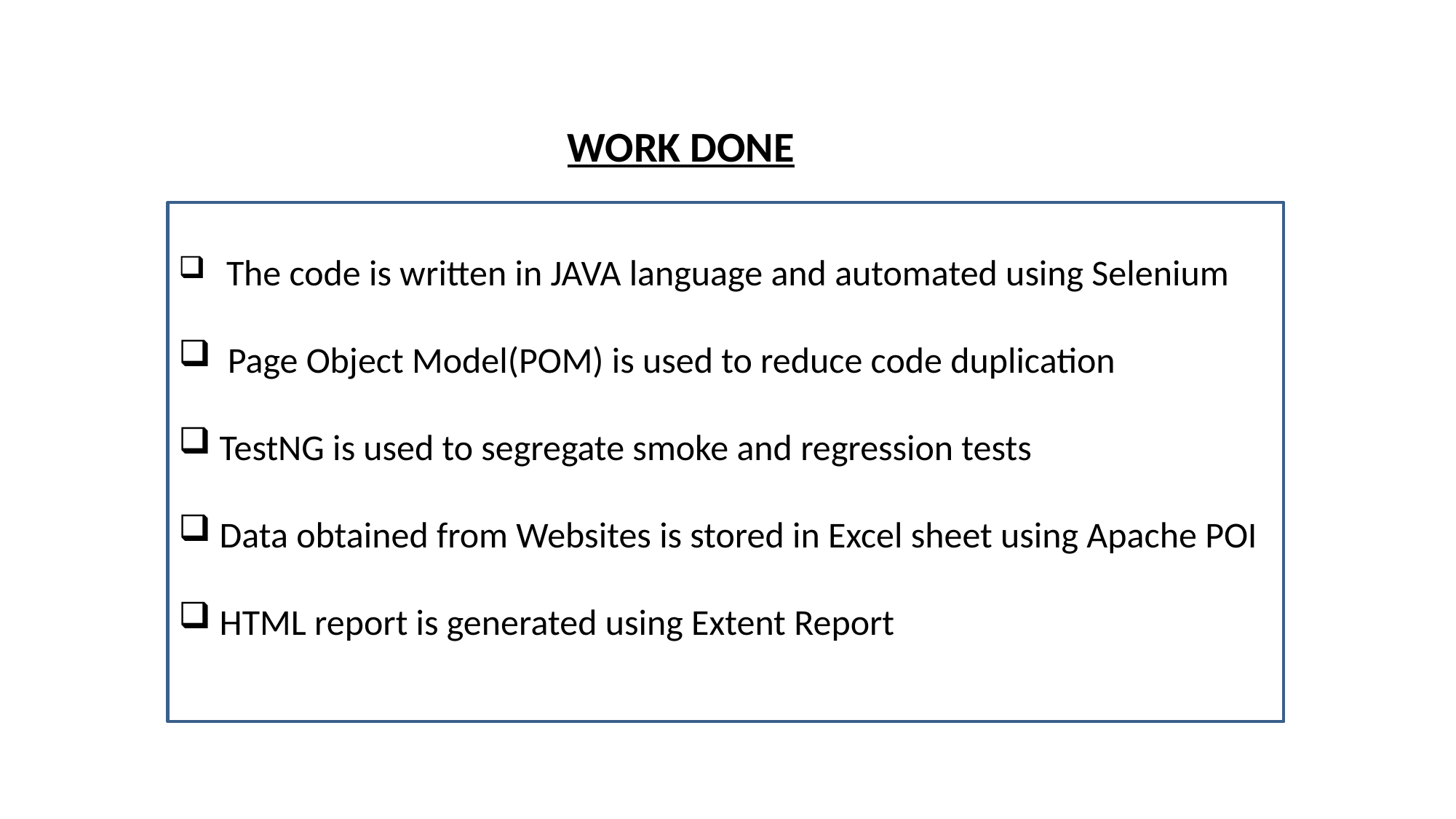

WORK DONE
 The code is written in JAVA language and automated using Selenium

 Page Object Model(POM) is used to reduce code duplication

TestNG is used to segregate smoke and regression tests

Data obtained from Websites is stored in Excel sheet using Apache POI

HTML report is generated using Extent Report